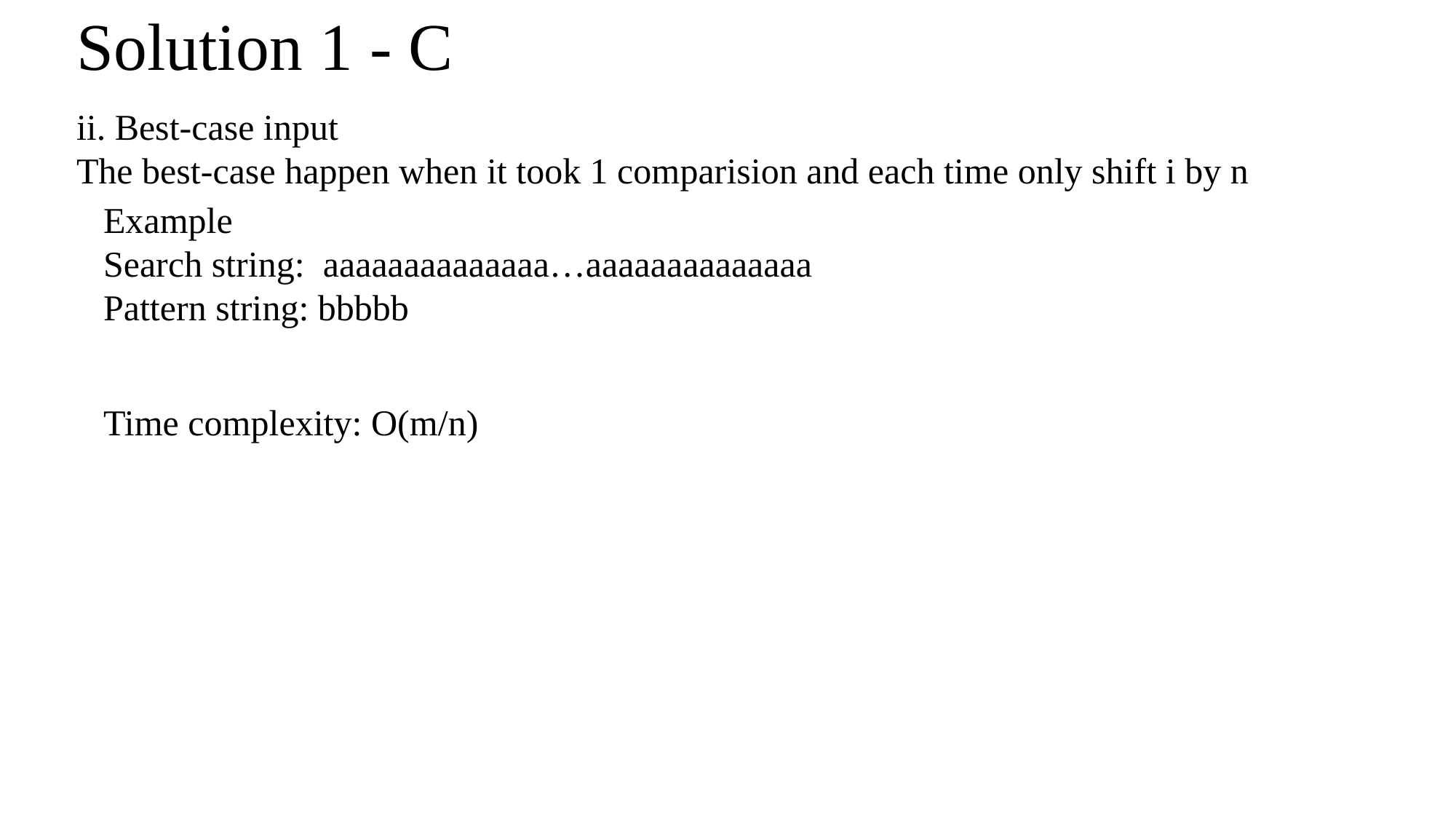

# Solution 1 - C
ii. Best-case input
The best-case happen when it took 1 comparision and each time only shift i by n
Example
Search string:  aaaaaaaaaaaaaa…aaaaaaaaaaaaaa
Pattern string: bbbbb
Time complexity: O(m/n)